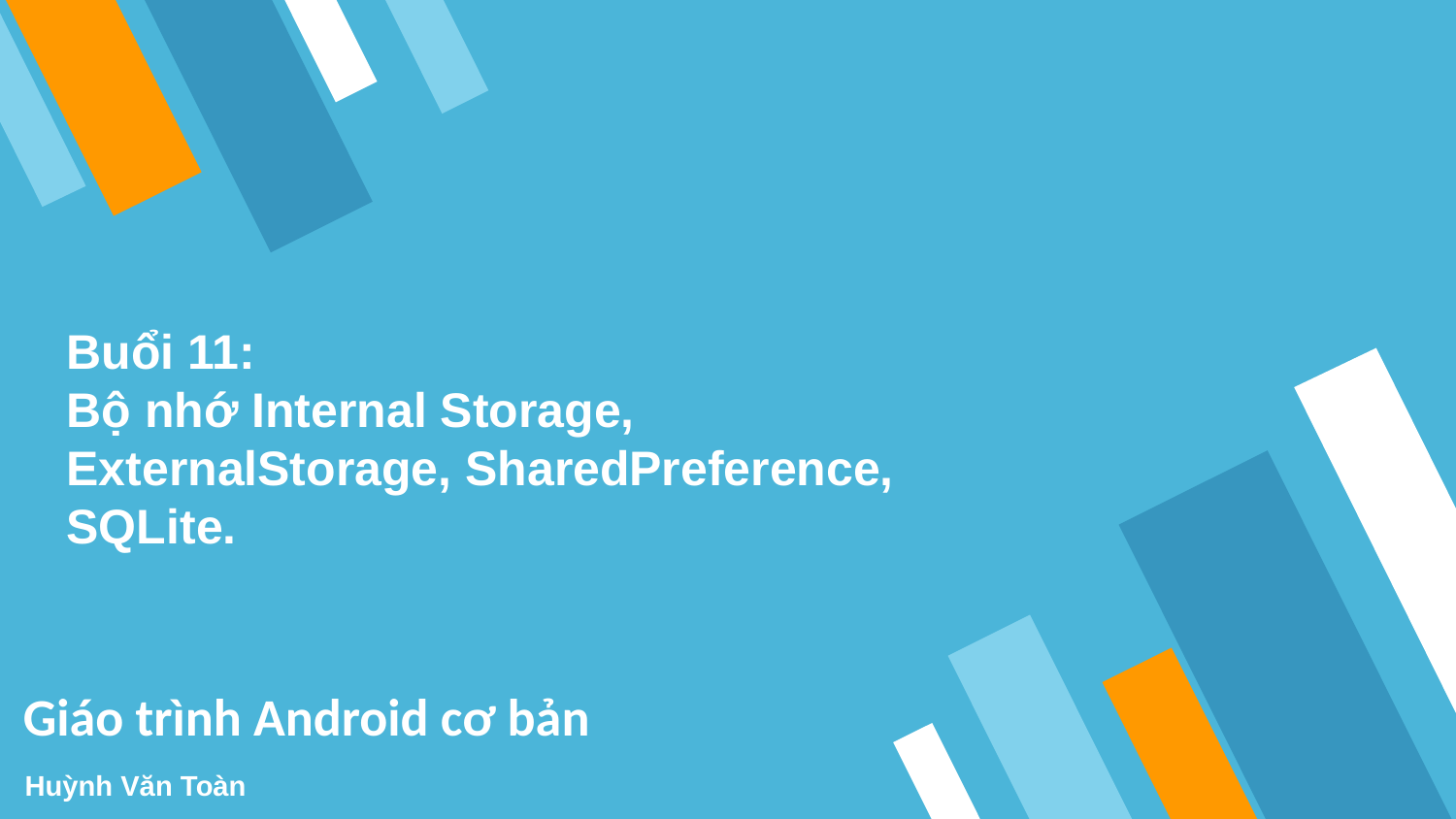

Buổi 11:
Bộ nhớ Internal Storage, ExternalStorage, SharedPreference, SQLite.
# Giáo trình Android cơ bản
Huỳnh Văn Toàn